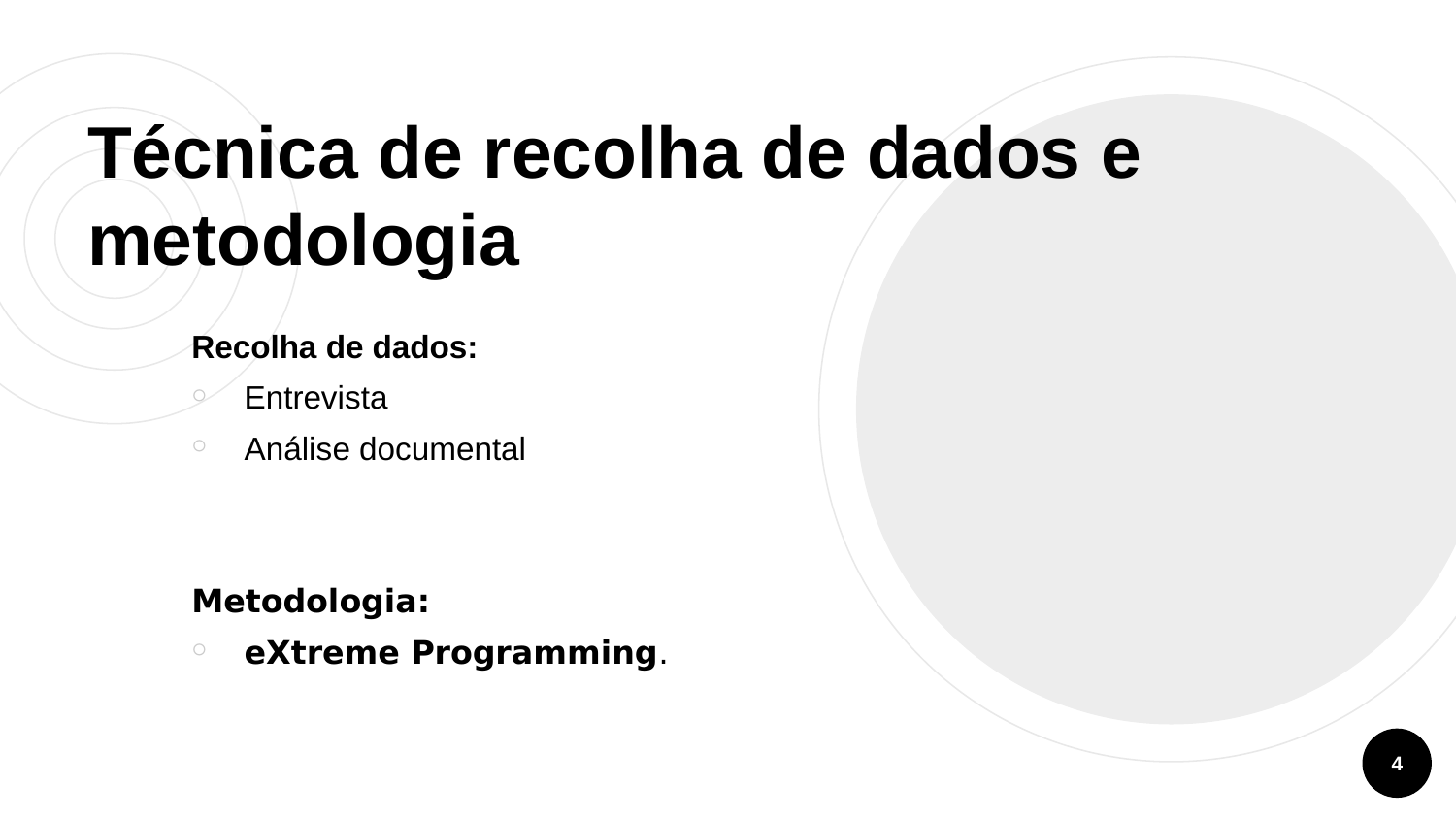

# Técnica de recolha de dados e metodologia
Recolha de dados:
Entrevista
Análise documental

Metodologia:
eXtreme Programming.

4